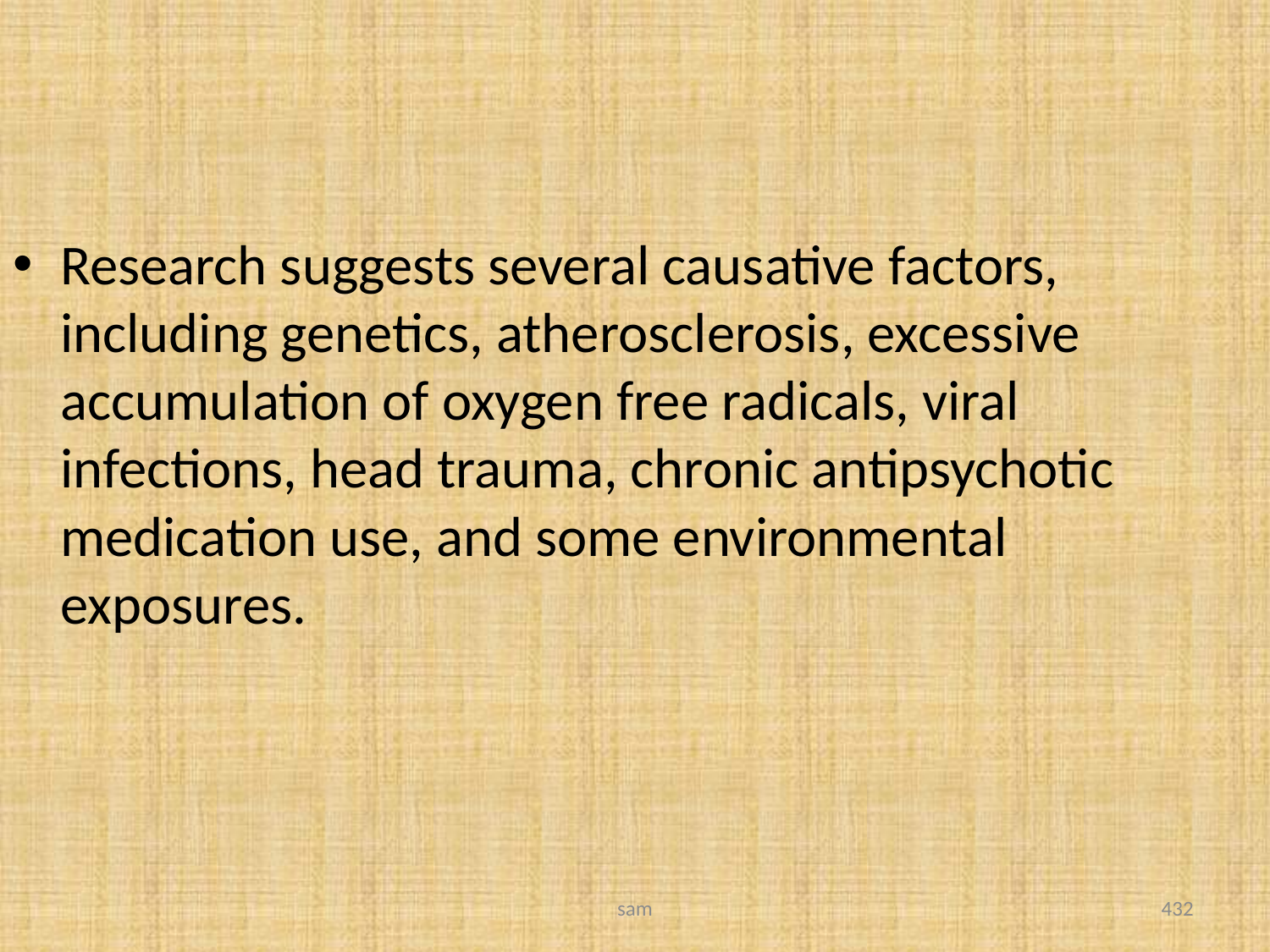

#
Research suggests several causative factors, including genetics, atherosclerosis, excessive accumulation of oxygen free radicals, viral infections, head trauma, chronic antipsychotic medication use, and some environmental exposures.
sam
432